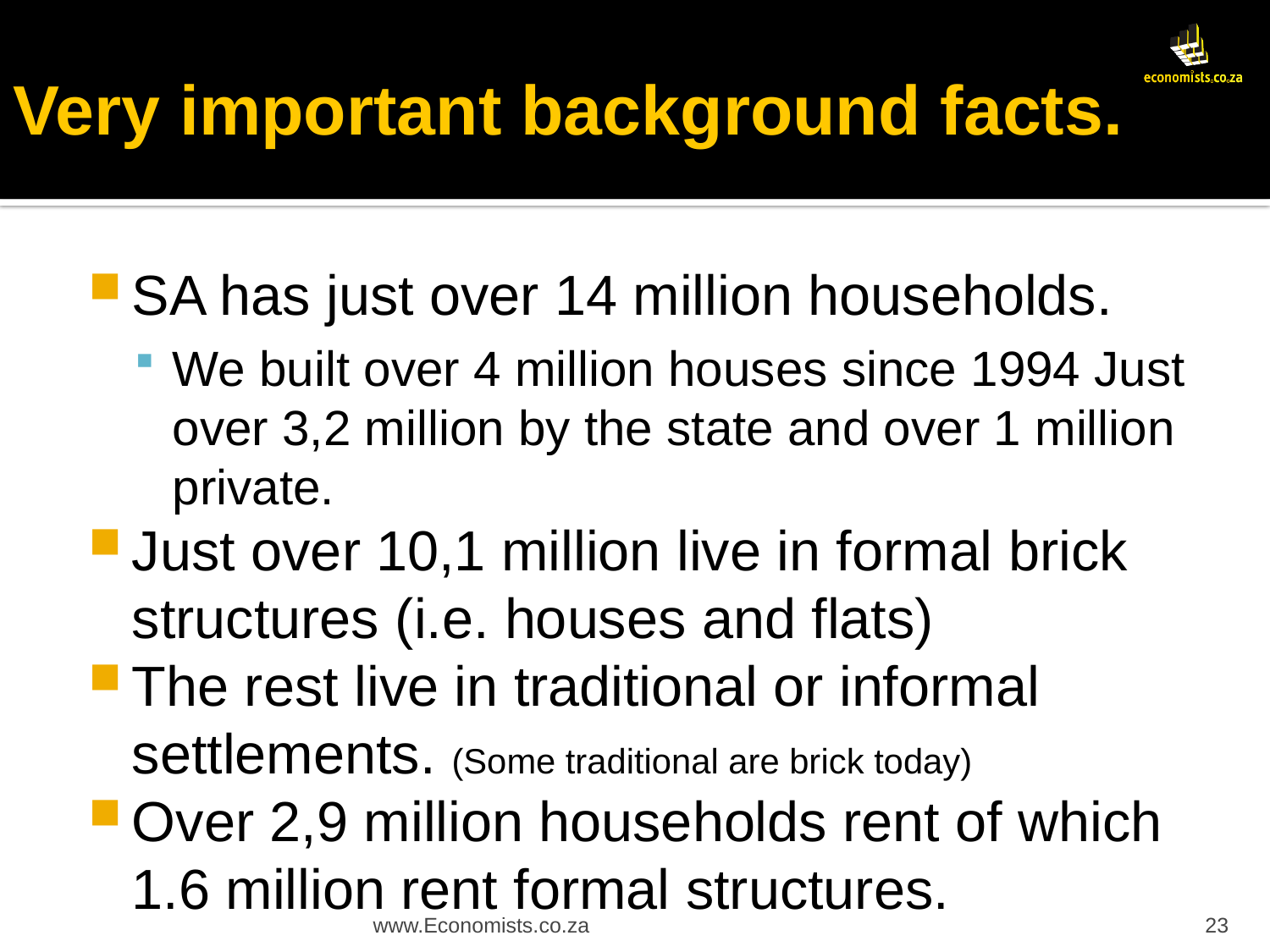

# Very important background facts.
SA has just over 14 million households.
We built over 4 million houses since 1994 Just over 3,2 million by the state and over 1 million private.
Just over 10,1 million live in formal brick structures (i.e. houses and flats)
The rest live in traditional or informal settlements. (Some traditional are brick today)
Over 2,9 million households rent of which 1.6 million rent formal structures.

www.Economists.co.za
23